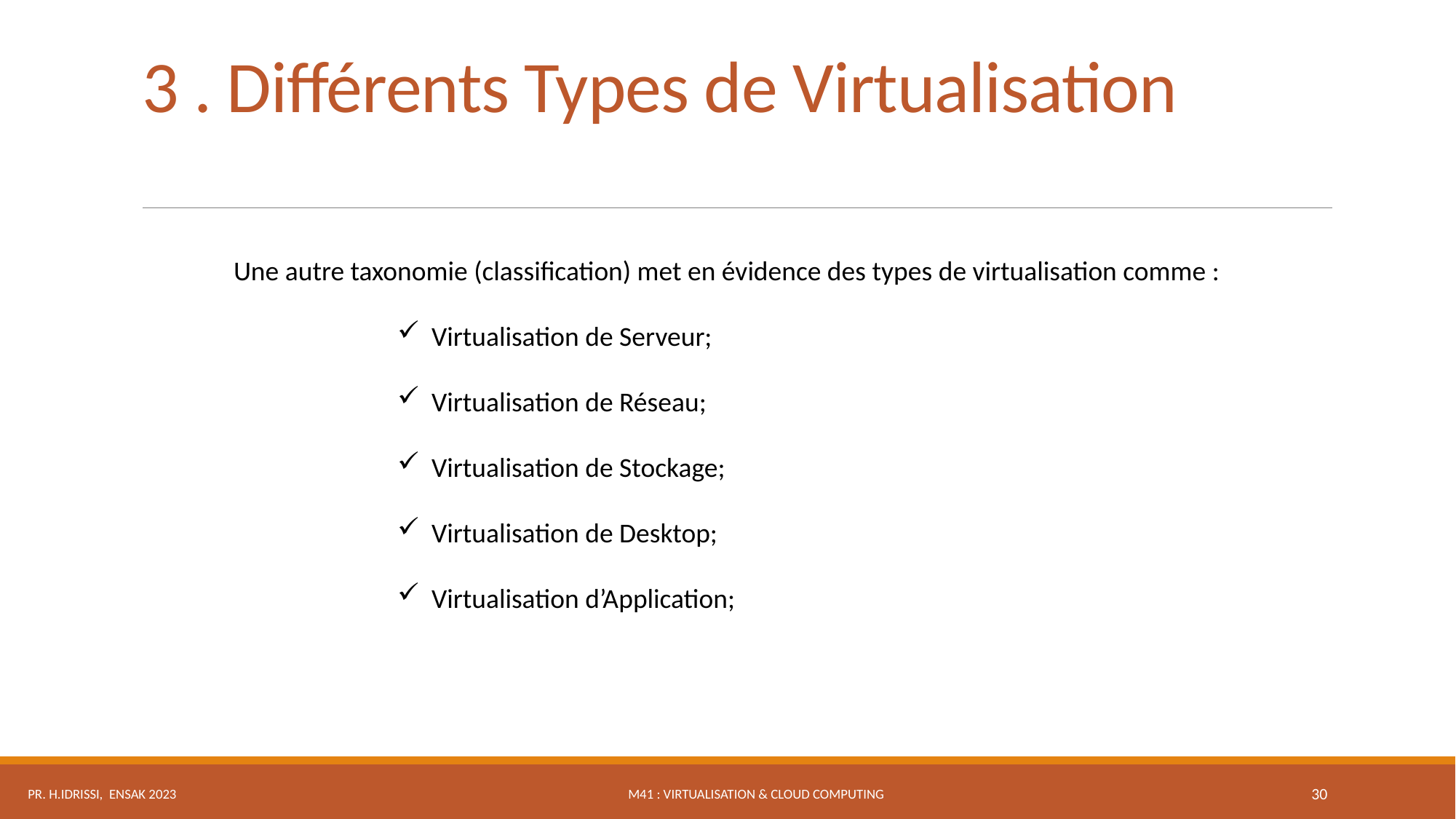

# 3 . Différents Types de Virtualisation
Une autre taxonomie (classification) met en évidence des types de virtualisation comme :

Virtualisation de Serveur;

Virtualisation de Réseau;

Virtualisation de Stockage;

Virtualisation de Desktop;

Virtualisation d’Application;

M41 : Virtualisation & Cloud Computing
Pr. H.IDRISSI,  ENSAK 2023
30